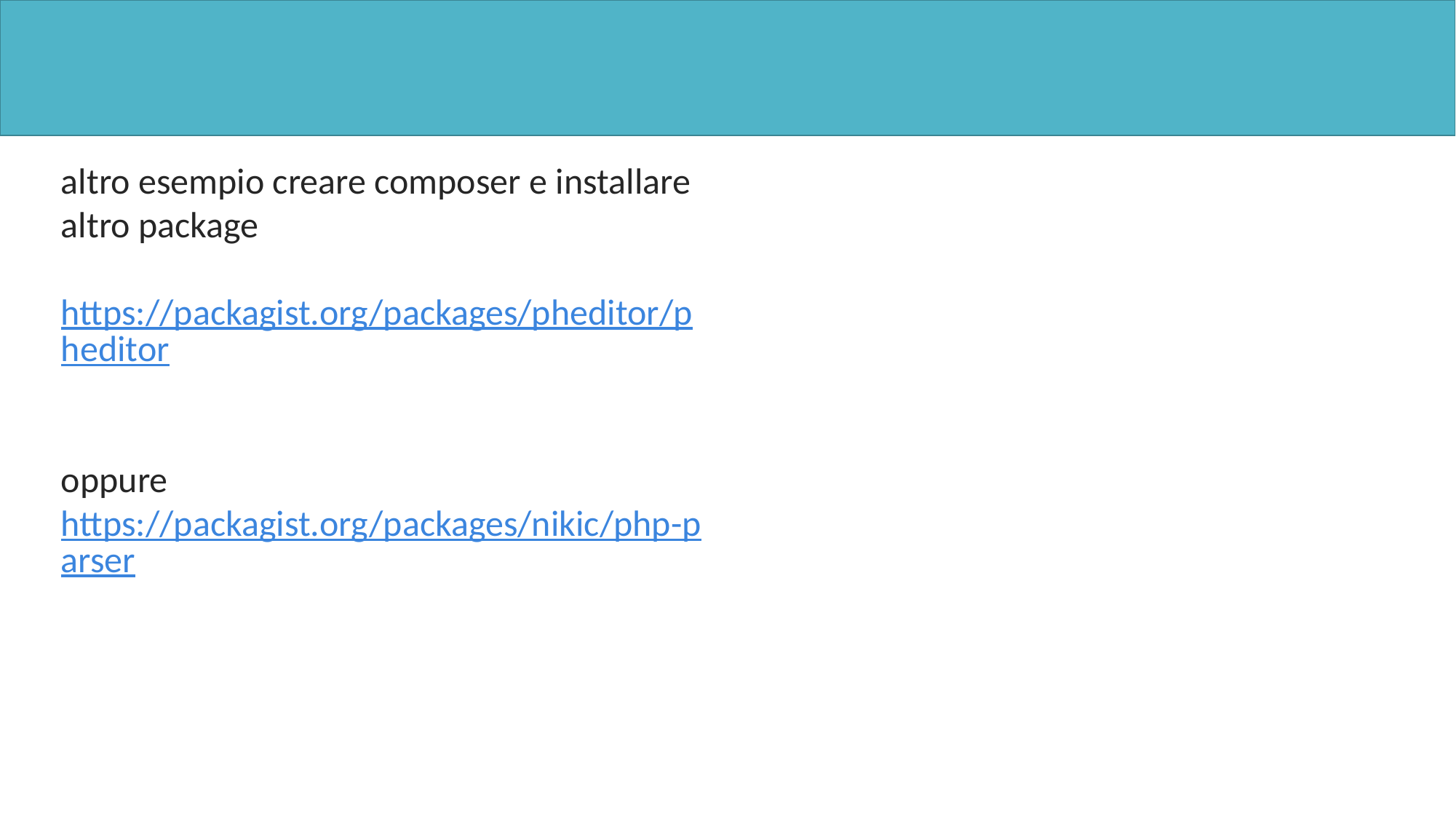

#
altro esempio creare composer e installare altro package

https://packagist.org/packages/pheditor/pheditor

oppure https://packagist.org/packages/nikic/php-parser